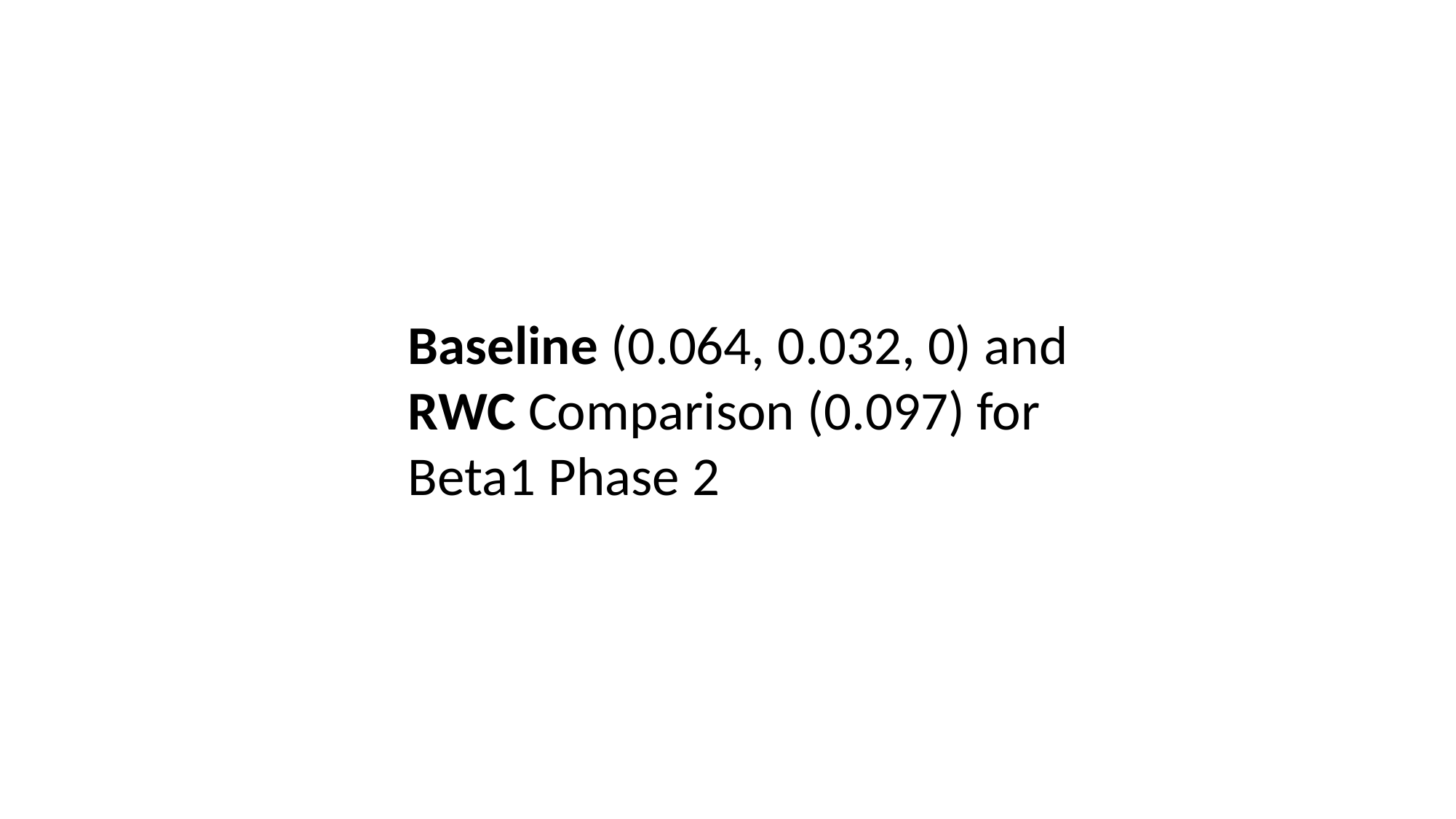

Baseline (0.064, 0.032, 0) and RWC Comparison (0.097) for Beta1 Phase 2